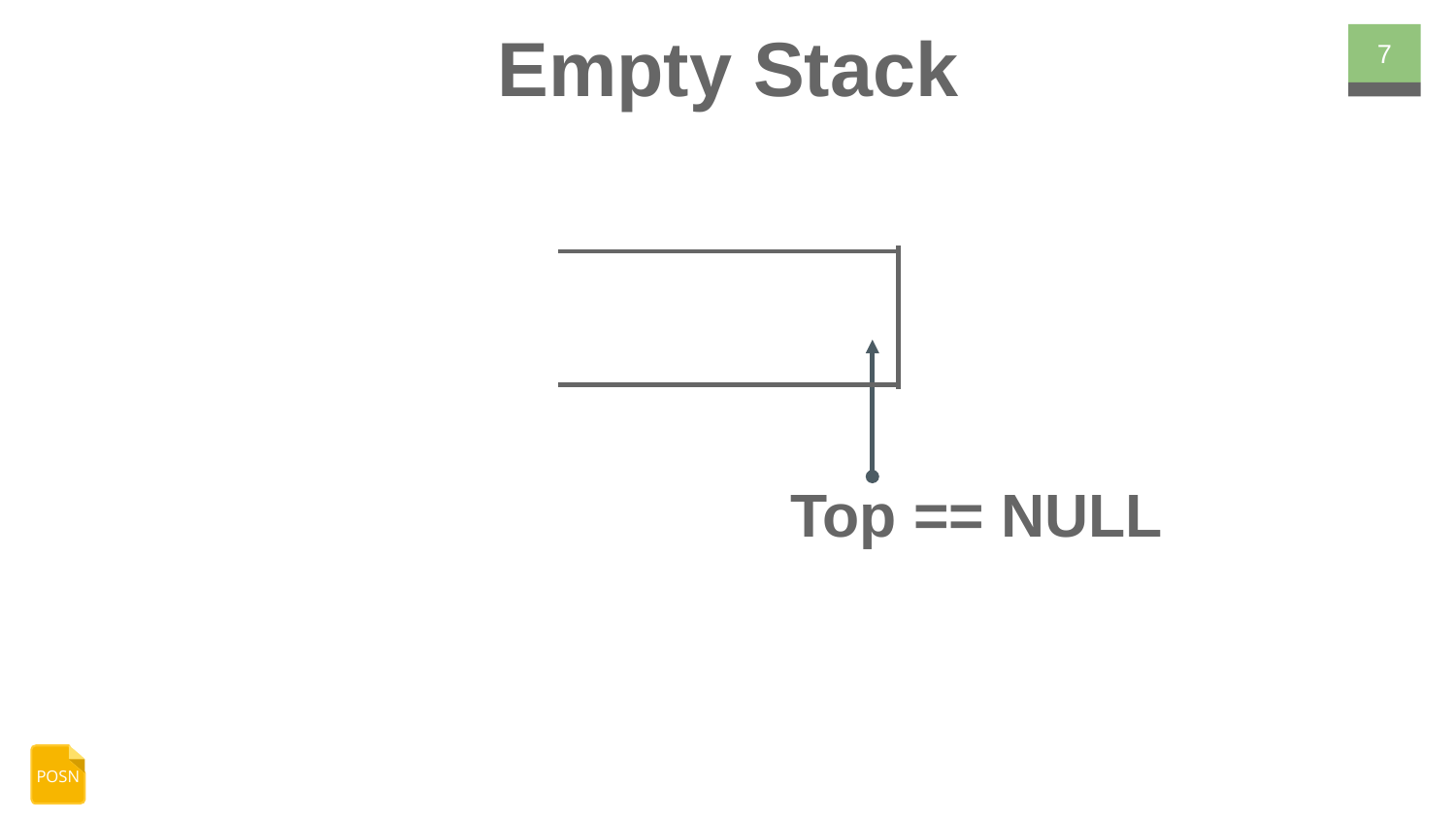

# Empty Stack
7
Top == NULL